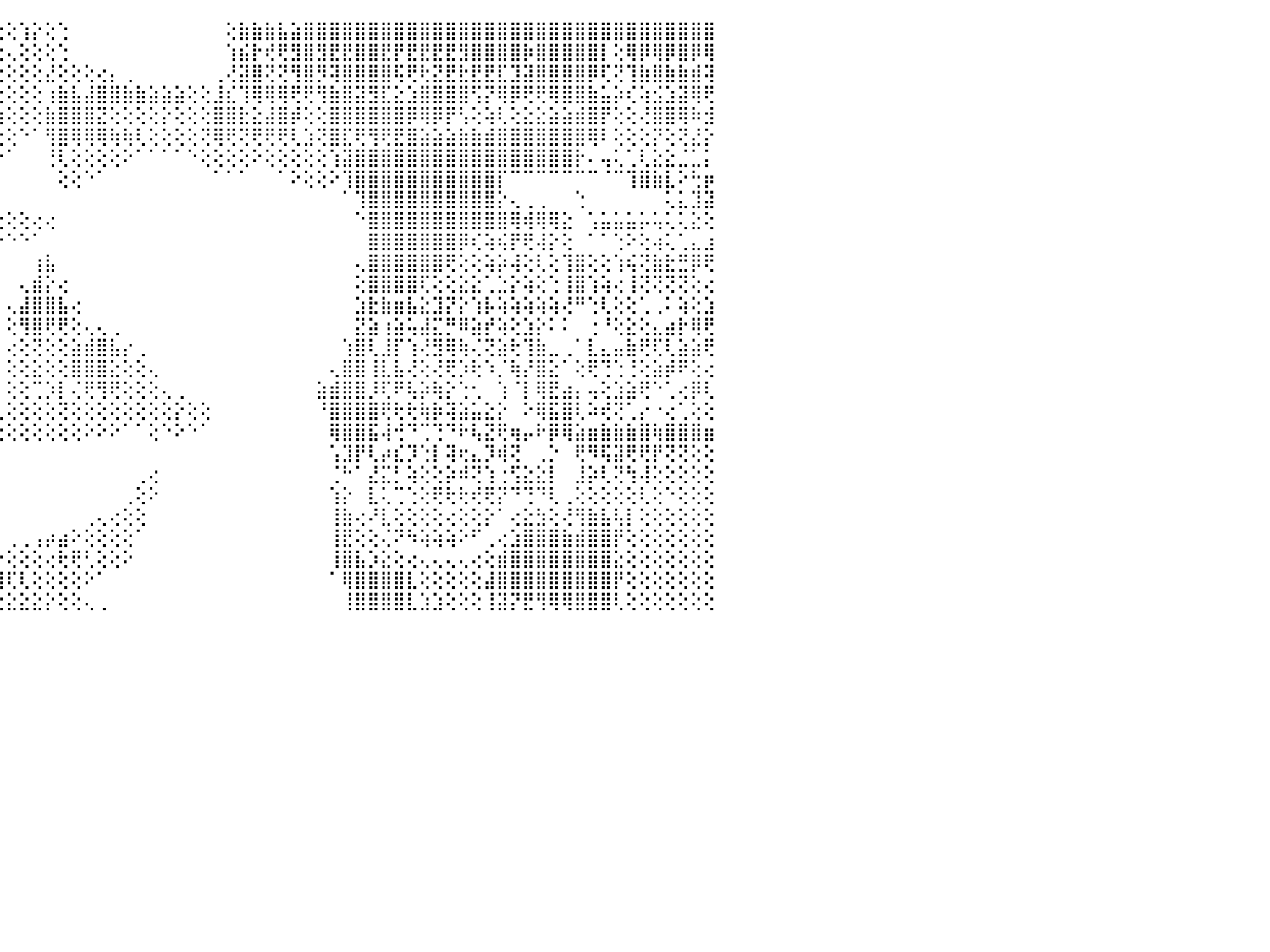

⢔⢔⢔⢕⢕⢑⢕⢕⢕⣿⣿⣿⣿⣿⣿⣿⣿⢕⢕⢕⢜⢟⣟⣟⢕⢗⢜⢿⢏⢕⢜⢿⢕⢕⢕⢕⢕⢝⢇⢕⢕⢕⢕⢕⢕⢕⢱⡕⢕⢑⠀⠀⠀⠀⠀⠀⠀⠀⠀⠀⠀⠀⢕⣷⣷⣷⣧⣵⣿⣿⣿⣿⣿⣿⣿⣿⣿⣿⣿⣿⣿⣿⣿⣿⣿⣿⣿⣿⣿⣿⣿⣿⣿⣿⣿⣿⣿⣿⣿⣿⠀
⢕⣑⣙⣑⣵⢕⢕⢕⢕⢱⣿⣿⣿⣿⣿⣿⣿⡇⢕⢕⢸⣿⢽⢿⢿⣾⢕⢱⣧⢕⢳⡣⡕⢕⢕⢕⢕⢔⢕⢕⢕⢔⢆⢔⢔⢄⢕⢕⢕⢑⠀⠀⠀⠀⠀⠀⠀⠀⠀⠀⠀⠀⢱⣮⡗⢞⢟⣻⣿⣻⣟⣟⣿⣿⣟⡟⣟⣟⣟⣟⣻⣿⣿⣿⣿⡷⣿⣿⣿⣿⣿⡇⢕⢿⡿⢿⡿⣿⡿⢿⠀
⢕⣿⣿⣿⣿⡕⢕⢕⢕⠑⣿⣿⣿⣿⣿⣿⣿⣿⣷⡕⢆⣽⣿⡇⢝⢝⢕⢸⣿⡇⢑⡝⠐⢕⠑⢕⢕⢕⢕⡕⢕⢕⢕⢕⢕⢕⢕⢕⣜⢕⢕⢕⢔⡄⢀⠀⠀⠀⠀⠀⠀⢀⢜⣽⣿⢝⢝⢻⣿⡻⢽⣿⣿⣿⣿⢯⢟⢗⣝⣟⣗⣟⣟⣏⣹⣽⣿⣿⣿⣿⡿⢏⢝⢹⣷⣿⣷⣷⣾⢽⠀
⢕⢹⡟⣿⣻⡇⢕⢕⢕⢄⢹⣿⣿⣿⣿⣿⣿⣿⣿⣷⢷⣿⣿⡇⢕⢕⢕⢜⣿⡇⢰⡇⠀⢕⠀⠑⢕⢕⢕⣷⢕⢕⣕⡕⢕⢕⢕⢕⢰⣷⣧⣼⣿⣿⣷⣷⣵⣵⣵⢕⢕⣸⣎⢹⢿⢿⢿⢟⢟⢻⣷⣿⣽⣻⣏⣕⣱⣿⣿⣿⣿⢫⡝⢿⡿⢟⢟⢿⣿⣿⣷⣥⡵⢎⢵⣪⣱⣽⢿⢟⠀
⢕⢜⢇⢝⢜⢇⢕⢕⢕⢕⢨⣿⣿⣿⣿⣿⣿⣿⣿⣿⣕⢕⢿⣿⢕⡕⣕⣕⣟⡇⢼⣧⡕⢎⢹⢇⡕⢕⢕⣿⣿⣷⣷⣷⣱⢕⢕⢕⣷⣿⣿⣿⣝⢕⢕⢕⢕⡕⢕⢕⢕⣿⣿⣗⣕⣼⣿⡾⢕⢕⣿⣿⣿⣿⣿⣿⡿⢿⡿⡟⢣⢕⢵⢇⢕⣕⣕⣵⣵⣾⣿⡟⢕⢕⢜⣿⣿⢿⠷⣺⠀
⢕⢕⢔⢔⢔⢕⢕⡕⢕⢕⠕⣿⣿⣿⣿⣿⣿⣿⣿⢟⣽⡇⢸⣿⢬⢑⡟⢻⢿⠃⢜⢿⢕⢁⢜⢕⢅⠄⠕⢽⡿⢟⢏⢕⢕⢕⠑⠁⢻⣿⢿⢿⢿⢷⢷⢇⢕⢕⢕⢕⢝⢿⢟⢝⢟⢟⢟⢇⣱⢝⣿⣏⢟⢻⢟⣟⣿⣵⣵⣵⣷⣷⣾⣿⣿⣿⣿⣿⣿⣿⢿⠇⢕⢕⢕⡝⢕⢝⣜⡕⠀
⣿⣷⢕⢕⢕⢕⠱⢵⢕⢄⢅⢿⣿⣿⣿⣿⣿⡯⠑⠐⢅⢗⢘⣿⡇⠁⢠⠔⣕⣼⣡⣵⠀⠀⠐⠑⢅⢕⢜⢕⢕⢕⢕⢕⠑⠁⠀⠀⢘⢇⢕⢕⢕⢕⠕⠁⠁⠁⠁⠑⢕⢕⢕⢕⠕⢕⢕⢕⢕⢕⢱⣽⣿⣿⣿⣿⣿⣿⣿⣿⣿⣿⣿⣿⣿⣿⣿⣿⣿⡗⠄⢤⢅⢁⢇⣕⣕⣈⣁⡅⠀
⢿⢿⡵⢕⠃⢵⠇⢅⢄⢁⠕⣜⡟⢻⢿⢿⣿⣿⣷⢕⠙⢷⣕⣿⡇⠕⠀⠀⢕⢝⠕⢁⢄⢄⢄⢔⢕⢕⠕⠕⠑⠑⠁⠀⠀⠀⠀⠀⠀⢕⢕⠑⠁⠀⠀⠀⠀⠀⠀⠀⠀⠁⠁⠁⠀⠀⠁⠕⢕⢕⠕⢹⣿⣿⣿⣿⣿⣿⣿⣿⣿⣿⣿⡏⠉⠉⠉⠉⠉⠉⠉⠈⠉⢹⣿⣷⣇⠕⢓⡶⠀
⢀⠁⢝⢁⢀⢀⢀⠀⢄⠁⢔⣱⣷⣾⣵⡇⢕⡸⢫⢱⠆⢀⣼⣷⣿⣧⣕⢱⣦⣴⣴⣾⣿⢏⢕⢕⢁⢀⢀⢀⢀⢀⢀⢀⠀⠀⠀⠀⠀⠀⠀⠀⠀⠀⠀⠀⠀⠀⠀⠀⠀⠀⠀⠀⠀⠀⠀⠀⠀⠀⠀⠁⢹⣿⣿⣿⣿⣿⣿⣿⣿⣿⣿⡕⢄⢀⢀⠀⠀⢑⠀⠀⠀⠀⠀⠀⢅⣅⣹⣽⠀
⣵⣾⣮⣥⣴⣵⣵⣶⣶⣷⣾⢗⢸⣝⣙⢗⠶⢆⠕⢕⢔⢎⢸⢿⢿⢻⣧⣷⣿⣿⣿⢇⢕⢕⢕⢕⢕⢕⢕⢕⢕⢕⢕⢕⢕⢕⢕⢔⢔⠀⠀⠀⠀⠀⠀⠀⠀⠀⠀⠀⠀⠀⠀⠀⠀⠀⠀⠀⠀⠀⠀⠀⠑⣿⣿⣿⣿⣿⣿⣿⣿⣿⣿⣿⢿⢾⢿⢿⣕⠀⢡⣥⣥⣥⡥⢥⢅⢅⣕⢕⠀
⣿⣿⣿⣿⣿⣿⣿⣿⣿⣿⣿⢧⢕⢄⢔⣔⣔⣐⣵⣵⣽⣽⣿⣷⣷⣾⣿⡿⠟⠋⠀⠅⠕⢔⢄⢀⢀⠀⠁⠁⠁⠁⠁⠑⠑⠑⠑⠁⠀⠀⠀⠀⠀⠀⠀⠀⠀⠀⠀⠀⠀⠀⠀⠀⠀⠀⠀⠀⠀⠀⠀⠀⠀⣿⣿⣿⣿⣿⣿⣿⡿⢎⢵⢮⡟⢟⢼⡕⢕⠀⠁⠁⢑⠕⢕⢴⢅⢁⣄⣰⠀
⣿⣿⣿⣿⣿⣿⣿⣿⣿⣿⣿⣿⣯⣿⣿⣿⣿⣿⣿⣿⣿⣿⣿⣿⣿⣿⠏⠁⠀⠀⠀⠀⠀⠀⠀⠀⠀⠀⠀⠀⠀⠀⠀⠀⠀⠀⠀⢰⣧⠀⠀⠀⠀⠀⠀⠀⠀⠀⠀⠀⠀⠀⠀⠀⠀⠀⠀⠀⠀⠀⠀⠀⢄⣿⣿⣿⣿⣿⣿⢟⢕⢕⢵⡵⢼⢕⢇⢕⢹⣿⢕⢕⢱⢮⢝⣷⣗⣛⡿⢟⠀
⣿⣿⣿⣿⣿⣿⣿⣿⣿⣿⣿⣿⣿⣿⣿⣿⣿⣿⣿⣿⣿⣿⣿⠟⠙⠁⠀⠀⠀⠀⠀⠀⠀⠀⠀⠀⠀⠀⠀⠀⠀⠀⠀⠀⠀⠀⢄⣾⡕⢔⠀⠀⠀⠀⠀⠀⠀⠀⠀⠀⠀⠀⠀⠀⠀⠀⠀⠀⠀⠀⠀⠀⢕⣿⣿⣿⣿⢏⢕⢕⣕⣕⢁⣑⡕⢵⢕⢑⢸⣿⢱⢵⢔⢸⢝⢝⢝⢝⢕⢔⠀
⣿⣿⣿⣿⣿⣿⣿⣿⣿⣿⣿⣿⣿⣿⣿⣿⣿⣿⣿⣿⢿⠋⠁⠀⠀⠀⠀⠀⠀⠀⠀⠀⠀⠀⠀⠀⠀⠀⠀⠀⠀⠀⠀⠀⠀⢄⣼⣿⣿⣧⢔⠀⠀⠀⠀⠀⠀⠀⠀⠀⠀⠀⠀⠀⠀⠀⠀⠀⠀⠀⠀⠀⣱⣗⣷⣶⣧⣕⣹⡝⡕⢱⡧⢵⢵⢵⢵⢵⢜⠛⢑⢇⢕⢕⢁⢀⠅⢵⢕⣱⠀
⣿⣿⣿⣿⣿⣿⣿⣿⣿⣿⣿⣿⣿⣿⣿⣿⣿⡿⠟⠑⠀⠀⠀⠀⠀⠀⠀⠀⠀⠀⠀⠀⠀⠀⠀⠀⠀⠀⠀⠀⠀⠀⠀⠀⠀⢕⢻⣿⢟⢟⢕⢄⢄⢀⠀⠀⠀⠀⠀⠀⠀⠀⠀⠀⠀⠀⠀⠀⠀⠀⠀⠀⣝⣵⢰⣵⢥⣼⣍⡛⠿⣵⡞⢵⢕⣱⡕⠅⠅⠀⢐⠘⢕⣕⢕⣄⣴⡗⢿⢟⠀
⣿⣿⣿⣿⣿⣿⣿⣿⣿⣿⣿⣿⣿⣿⡿⠟⠁⠁⠀⠀⠀⠀⠀⠀⠀⠀⠀⠀⠀⠀⠀⠀⠀⠀⠀⠀⠀⠀⠀⠀⠀⠀⠀⠀⠀⢔⢕⢝⢕⢕⣵⣾⣿⣧⡔⢀⠀⠀⠀⠀⠀⠀⠀⠀⠀⠀⠀⠀⠀⠀⠀⢱⣿⢇⣸⡏⢱⢜⣻⢿⢷⢌⢝⣵⢗⢹⣷⣀⢀⠁⣇⣄⣤⣷⢟⢏⢇⣵⣵⢟⠀
⣿⣿⣿⣿⣿⣿⣿⣿⣿⣿⣿⣿⣿⢏⠀⠀⠀⠀⠀⠀⠀⠀⠀⠀⠀⠀⠀⠀⠀⠀⠀⠀⠀⠀⠀⠀⠀⠀⠀⠀⠀⠀⠀⠀⠀⢕⢕⣕⢕⢕⣿⣿⣿⣕⢕⢕⢄⠀⠀⠀⠀⠀⠀⠀⠀⠀⠀⠀⠀⠀⢄⣿⣿⢸⣇⣧⢜⢕⢜⢟⡱⢗⠱⡈⢷⡜⣿⣕⠁⢕⢟⢙⢑⢘⢕⣵⡾⠟⢕⢔⠀
⣿⣿⣿⣿⣿⣿⣿⣿⡿⠿⠏⠁⠄⠀⠀⠀⠀⠀⠀⠀⠀⠀⠀⠀⠀⠀⢀⣠⣶⣶⡄⠀⠀⠀⠀⠀⠀⠀⠀⠀⠀⠀⠀⠀⠀⢕⢕⢉⡱⡇⢌⢟⢻⢟⢕⢕⢕⢄⢀⠀⠀⠀⠀⠀⠀⠀⠀⠀⠀⣵⣾⣿⣿⡸⢏⠟⢧⡵⢷⡕⢑⢂⠀⢱⠈⡇⢿⣟⣴⡄⢤⢕⣱⣵⢟⠑⢁⢔⡿⢇⠀
⢿⣿⣿⣿⣿⣿⡟⠕⠀⠀⠀⠀⠀⠀⠀⠀⠀⠀⠀⠀⠀⠀⢀⣠⣴⣿⣿⣿⣿⣿⡇⠀⠀⠀⠀⠀⠀⠀⠀⠀⠀⠀⢀⢀⢄⢕⢕⢕⢕⢝⢕⢕⢕⢕⢕⢕⢕⢕⡕⢕⢕⠀⠀⠀⠀⠀⠀⠀⠀⠘⣿⣿⣿⣿⢟⢗⢗⢷⡷⢽⣵⣥⣕⡕⠀⠕⢿⣯⣿⢇⠵⢞⢝⢁⡔⠐⢔⢁⢕⢕⠀
⢿⣿⣿⣿⣿⣿⢕⠀⠀⠀⠀⠀⠀⠀⠀⠀⠀⠀⠀⢀⣤⣾⣿⣿⣿⣿⣿⣿⣿⣿⣇⠀⠀⠀⠀⠀⠀⠀⠀⢄⠔⠕⢕⢕⢕⢕⢕⢕⢕⢕⢕⠕⠕⠕⠁⠁⢕⠑⠕⠑⠁⠀⠀⠀⠀⠀⠀⠀⠀⠀⢿⣿⣿⣯⢼⢚⠙⢉⢙⠙⠗⢧⣝⢟⢶⡤⠗⡿⢿⣵⣶⣷⣷⣷⣿⢷⣿⣿⣿⣶⠀
⢜⣿⣿⣿⢟⢕⠀⠀⠀⠀⠀⠀⠀⠀⣠⣴⣷⣾⣿⣿⣿⣿⣿⣿⣿⣿⣿⣿⣿⣿⡿⠀⠀⠀⠀⠀⠀⠀⠀⠁⠀⠀⠀⠀⠀⠀⠀⠀⠀⠀⠀⠀⠀⠀⠀⠀⠀⠀⠀⠀⠀⠀⠀⠀⠀⠀⠀⠀⠀⠀⢡⣹⡟⢇⡴⣎⡹⢑⡇⢽⢖⣄⡹⢾⢝⠀⢀⡑⠀⢟⠻⢯⣽⢟⢟⡟⢝⢝⢕⢕⠀
⢕⢝⢿⣷⣅⢀⠀⠀⠀⠀⠀⢀⣠⣼⣿⣿⣿⣿⣿⣿⣿⣿⣿⣿⣿⣿⣿⣿⣿⡿⠑⠀⠀⠀⠀⠀⠀⠀⠀⠀⠀⠀⠀⠀⠀⠀⠀⠀⠀⠀⠀⠀⠀⠀⠀⢀⢔⠀⠀⠀⠀⠀⠀⠀⠀⠀⠀⠀⠀⠀⢈⠓⠁⣜⣍⡃⢵⢕⢕⡵⠾⢝⢱⢐⢫⣕⣕⡇⠀⣸⡵⢇⢝⢳⢼⢕⢕⢕⢕⢕⠀
⣧⠁⠀⢿⣿⣿⣦⡀⠀⣠⣾⣿⣿⣿⣿⣿⡅⢜⣿⣿⣿⣿⣯⡑⢸⣿⣿⣿⡿⠑⠀⠀⠀⠀⠀⠀⠀⠀⠀⠀⠀⠀⠀⠀⠀⠀⠀⠀⠀⠀⠀⠀⠀⠀⢀⢕⠕⠀⠀⠀⠀⠀⠀⠀⠀⠀⠀⠀⠀⠀⢱⡕⠀⣇⢅⢉⢑⢕⢟⢗⢗⢞⢟⡝⠙⢙⠙⢇⢀⢕⢕⢕⢕⢕⢇⢕⠑⢕⢕⢕⠀
⣿⢇⢀⢘⢟⢿⢿⣷⣾⣿⣿⣿⢟⢏⣿⣿⣿⣇⡜⠟⢋⢙⠙⠟⠕⣿⣿⣿⠇⠀⠀⠀⠀⠀⠀⠀⠀⠀⠀⠀⠀⠁⠀⠀⠀⠀⠀⠀⠀⠀⠀⢀⢄⢔⢕⢕⠀⠀⠀⠀⠀⠀⠀⠀⠀⠀⠀⠀⠀⠀⢸⣷⢔⠜⣇⢕⢕⢕⢕⢔⢕⢕⡕⠁⢔⣕⣳⢕⢜⢻⣷⣧⢧⡇⢕⢕⢕⢕⢕⢕⠀
⣼⡷⡕⢕⢕⢕⢕⢣⢕⢝⢝⢿⣷⣕⢜⣿⡿⠏⠕⠕⠑⠁⠀⠀⠀⣽⣿⡏⠀⠀⠀⠀⠀⠀⠀⠄⠀⠀⠀⠀⠀⠀⠀⠀⠀⢀⢀⢠⡴⣴⠕⢕⢕⢕⢕⠁⠀⠀⠀⠀⠀⠀⠀⠀⠀⠀⠀⠀⠀⠀⢸⣟⢕⢕⢌⠝⠳⢵⢵⢵⠕⠋⢀⢔⣱⣿⣿⣿⣷⣾⣿⣿⡟⢕⢕⢕⢕⢕⢕⢕⠀
⢏⣱⢾⢏⢗⣷⣵⣕⣕⢕⢕⢕⢜⢟⢷⣷⣿⣗⣀⢀⠀⠀⠀⠀⢁⠈⠙⠁⠀⠀⠀⠀⠀⠀⠁⠀⠀⠀⠀⠀⢄⢔⡔⠕⡕⢕⢕⢕⢔⢗⢟⢃⢕⢕⠕⠀⠀⠀⠀⠀⠀⠀⠀⠀⠀⠀⠀⠀⠀⠀⢸⣿⣧⡱⣕⢕⢔⢄⢄⢄⢄⢔⢕⣾⣿⣿⣿⣿⣿⣿⣿⣿⣕⢕⢕⢕⢕⢕⢕⢕⠀
⢜⢝⢕⢕⣴⣿⣿⣿⣿⣷⣷⣵⣕⡕⢕⢕⢕⠅⠁⠁⠀⠀⠂⠁⠔⢄⢄⠀⠀⢔⢔⠐⠁⠀⠀⠀⠀⠀⠀⢀⢕⠱⣾⣿⢿⢏⢇⢕⢕⢕⢕⠕⠁⠀⠀⠀⠀⠀⠀⠀⠀⠀⠀⠀⠀⠀⠀⠀⠀⠀⠁⢿⣿⣿⣿⣿⣇⢕⢕⢕⢕⢕⣼⣿⣿⣿⣿⣿⣿⣿⣿⣿⡟⢕⢕⢕⢕⢕⢕⢕⠀
⢕⢕⢑⣼⣿⣿⣿⣿⣿⣿⣿⣿⣿⣿⣷⣷⣵⣔⢄⢄⢄⢀⠀⠁⠀⠑⠑⢀⠀⠀⠀⠀⠀⠀⠀⠀⠀⠀⠀⢕⢕⣾⣿⣇⣕⣕⣕⣕⡕⢕⢕⢄⢀⠀⠀⠀⠀⠀⠀⠀⠀⠀⠀⠀⠀⠀⠀⠀⠀⠀⠀⢸⣿⣿⣿⣿⣇⣱⣱⢕⢕⢕⢸⣽⡝⣟⢻⢿⢿⣿⣿⣿⢇⢕⢕⢕⢕⢕⢕⢕⠀
⠀⠀⠀⠀⠀⠀⠀⠀⠀⠀⠀⠀⠀⠀⠀⠀⠀⠀⠀⠀⠀⠀⠀⠀⠀⠀⠀⠀⠀⠀⠀⠀⠀⠀⠀⠀⠀⠀⠀⠀⠀⠀⠀⠀⠀⠀⠀⠀⠀⠀⠀⠀⠀⠀⠀⠀⠀⠀⠀⠀⠀⠀⠀⠀⠀⠀⠀⠀⠀⠀⠀⠀⠀⠀⠀⠀⠀⠀⠀⠀⠀⠀⠀⠀⠀⠀⠀⠀⠀⠀⠀⠀⠀⠀⠀⠀⠀⠀⠀⠀⠀